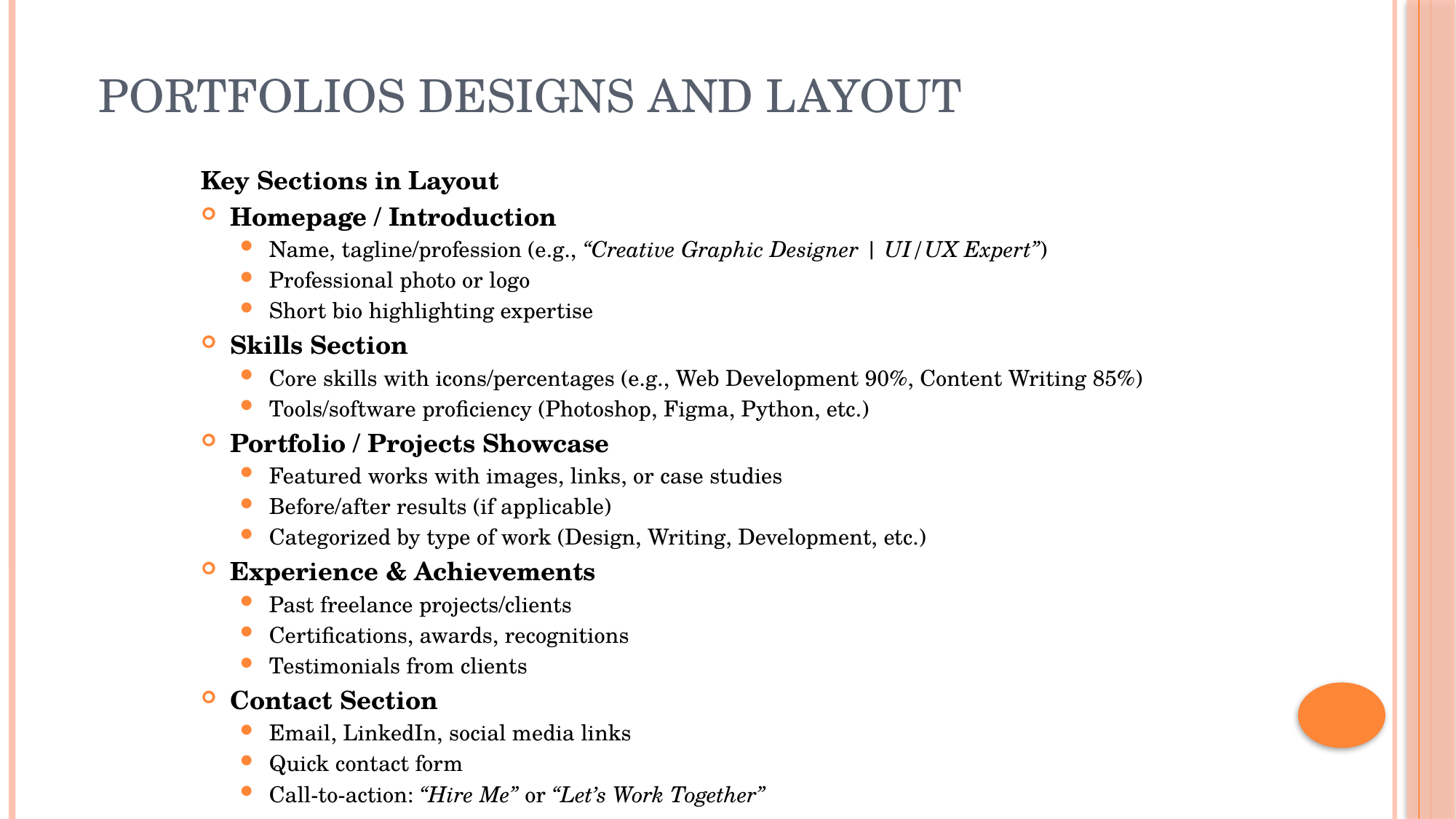

# Portfolios designs and Layout
Key Sections in Layout
Homepage / Introduction
Name, tagline/profession (e.g., “Creative Graphic Designer | UI/UX Expert”)
Professional photo or logo
Short bio highlighting expertise
Skills Section
Core skills with icons/percentages (e.g., Web Development 90%, Content Writing 85%)
Tools/software proficiency (Photoshop, Figma, Python, etc.)
Portfolio / Projects Showcase
Featured works with images, links, or case studies
Before/after results (if applicable)
Categorized by type of work (Design, Writing, Development, etc.)
Experience & Achievements
Past freelance projects/clients
Certifications, awards, recognitions
Testimonials from clients
Contact Section
Email, LinkedIn, social media links
Quick contact form
Call-to-action: “Hire Me” or “Let’s Work Together”